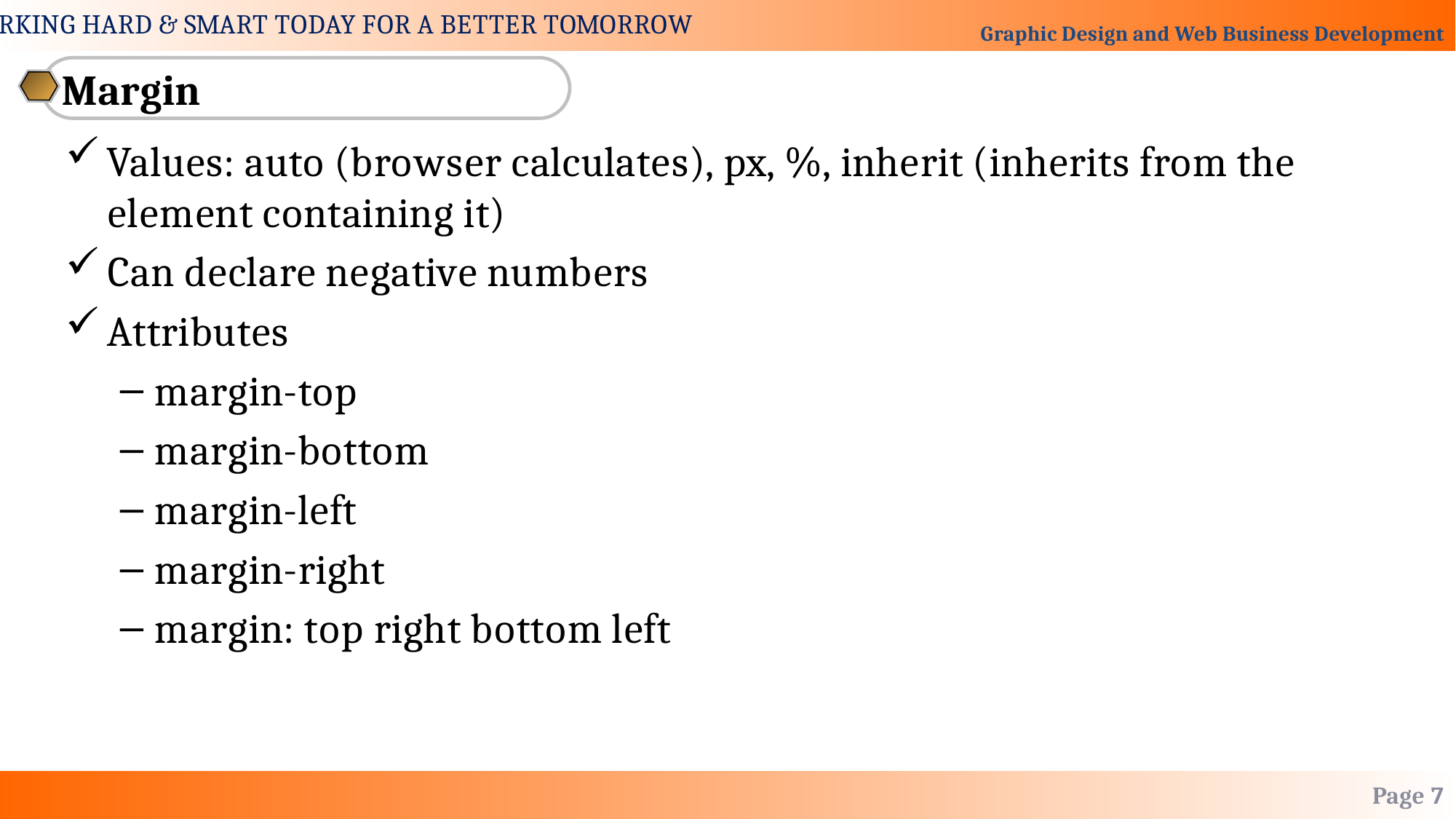

Margin

Values: auto (browser calculates), px, %, inherit (inherits from the element containing it)
Can declare negative numbers
Attributes
margin-top
margin-bottom
margin-left
margin-right
margin: top right bottom left
Page 7